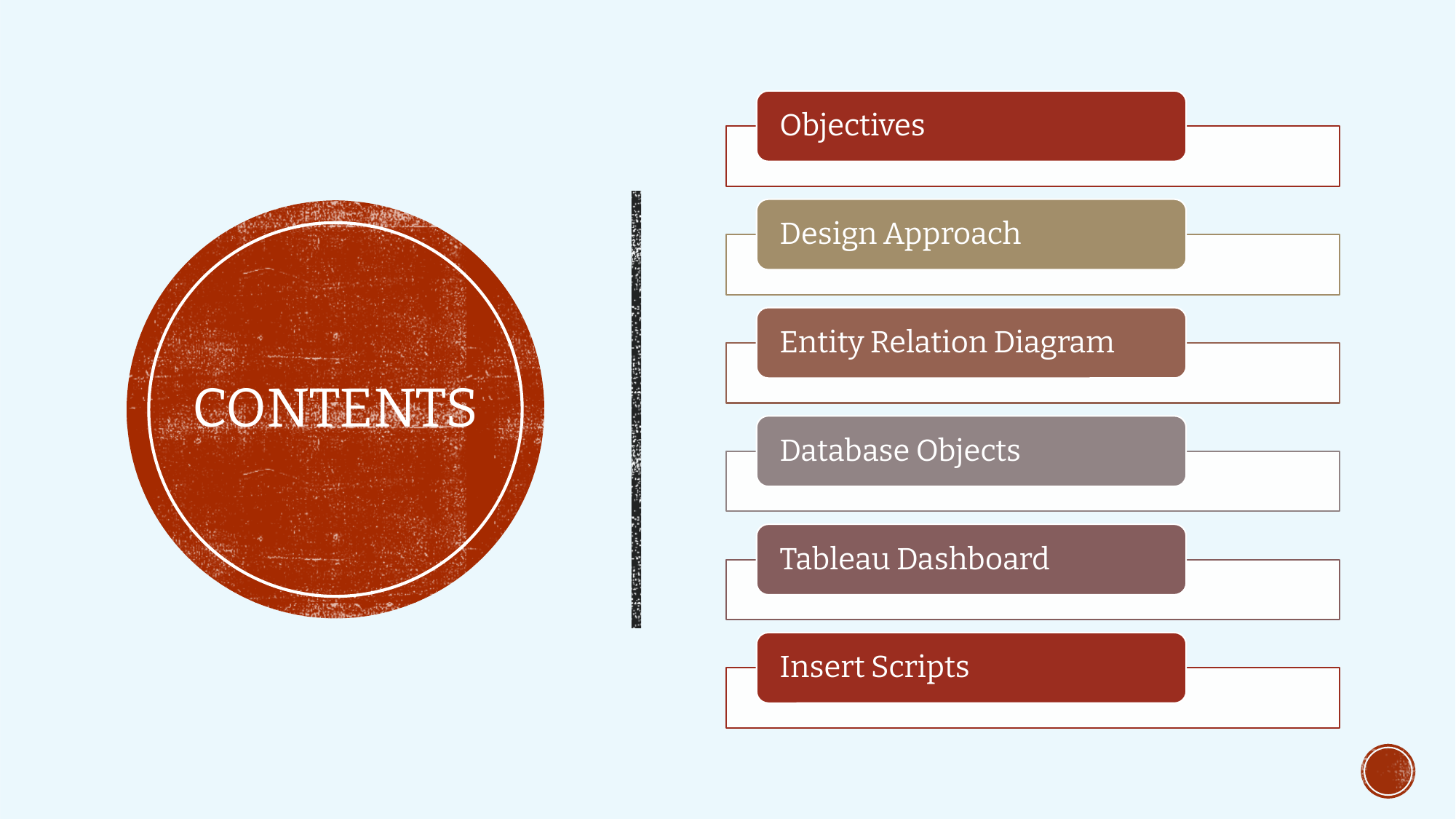

Objectives
Design Approach
Entity Relation Diagram
Database Objects
Tableau Dashboard
Insert Scripts

# COntents